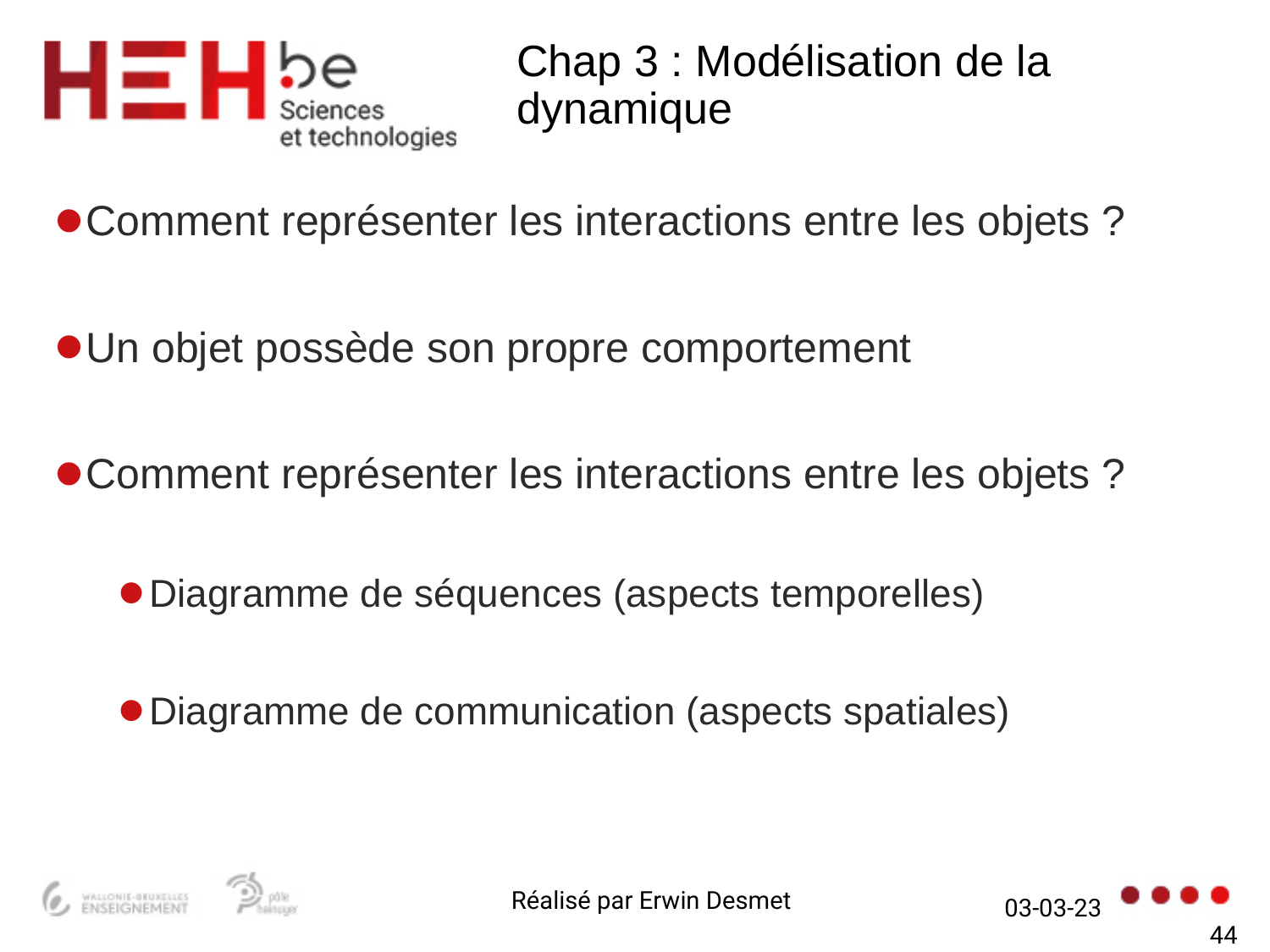

# Chap 3 : Modélisation de la dynamique
Comment représenter les interactions entre les objets ?

Un objet possède son propre comportement

Comment représenter les interactions entre les objets ?

Diagramme de séquences (aspects temporelles)

Diagramme de communication (aspects spatiales)